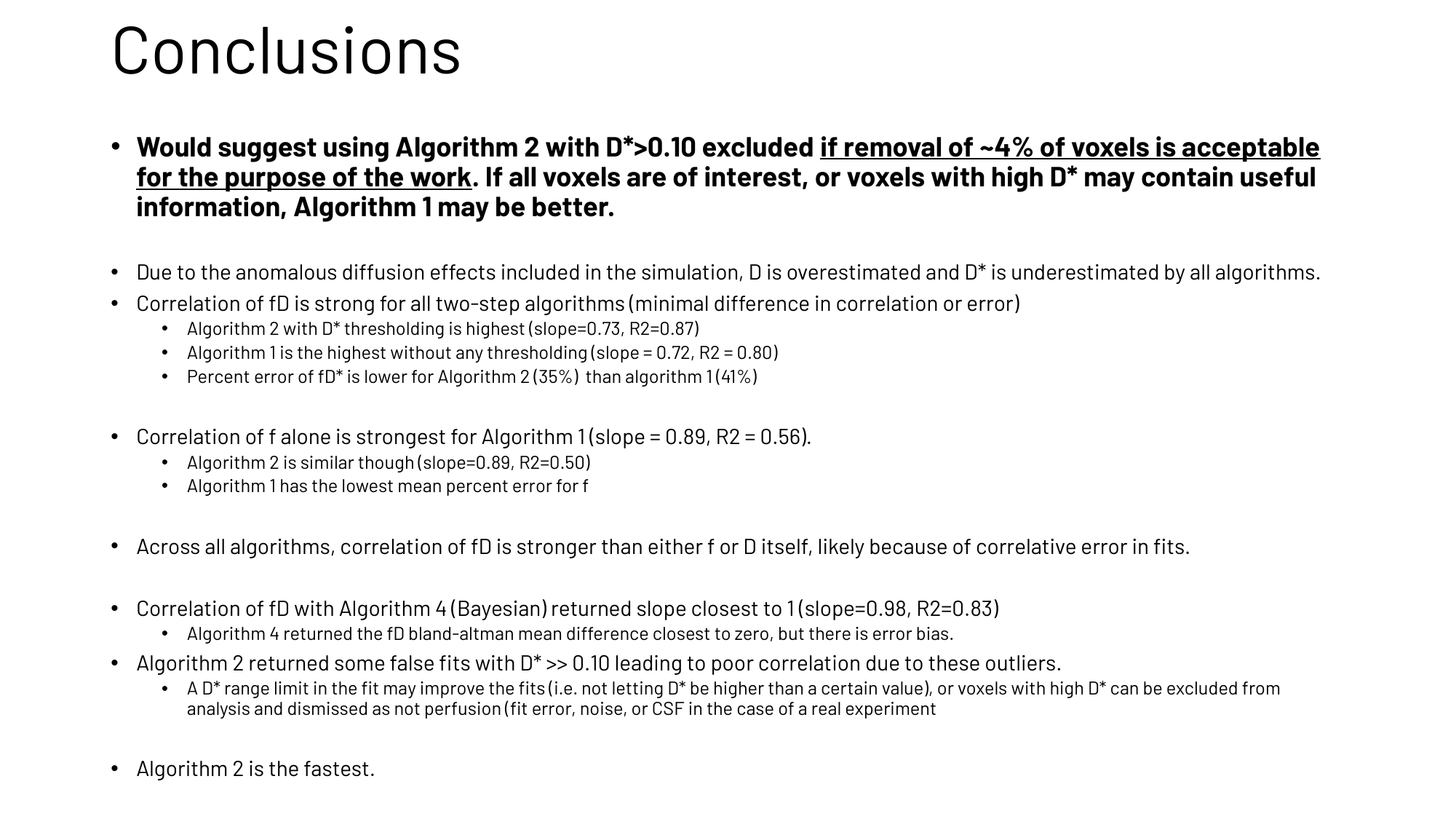

# Conclusions
Would suggest using Algorithm 2 with D*>0.10 excluded if removal of ~4% of voxels is acceptable for the purpose of the work. If all voxels are of interest, or voxels with high D* may contain useful information, Algorithm 1 may be better.

Due to the anomalous diffusion effects included in the simulation, D is overestimated and D* is underestimated by all algorithms.
Correlation of fD is strong for all two-step algorithms (minimal difference in correlation or error)
Algorithm 2 with D* thresholding is highest (slope=0.73, R2=0.87)
Algorithm 1 is the highest without any thresholding (slope = 0.72, R2 = 0.80)
Percent error of fD* is lower for Algorithm 2 (35%)  than algorithm 1 (41%)

Correlation of f alone is strongest for Algorithm 1 (slope = 0.89, R2 = 0.56).
Algorithm 2 is similar though (slope=0.89, R2=0.50)
Algorithm 1 has the lowest mean percent error for f

Across all algorithms, correlation of fD is stronger than either f or D itself, likely because of correlative error in fits.

Correlation of fD with Algorithm 4 (Bayesian) returned slope closest to 1 (slope=0.98, R2=0.83)
Algorithm 4 returned the fD bland-altman mean difference closest to zero, but there is error bias.
Algorithm 2 returned some false fits with D* >> 0.10 leading to poor correlation due to these outliers.
A D* range limit in the fit may improve the fits (i.e. not letting D* be higher than a certain value), or voxels with high D* can be excluded from analysis and dismissed as not perfusion (fit error, noise, or CSF in the case of a real experiment

Algorithm 2 is the fastest.